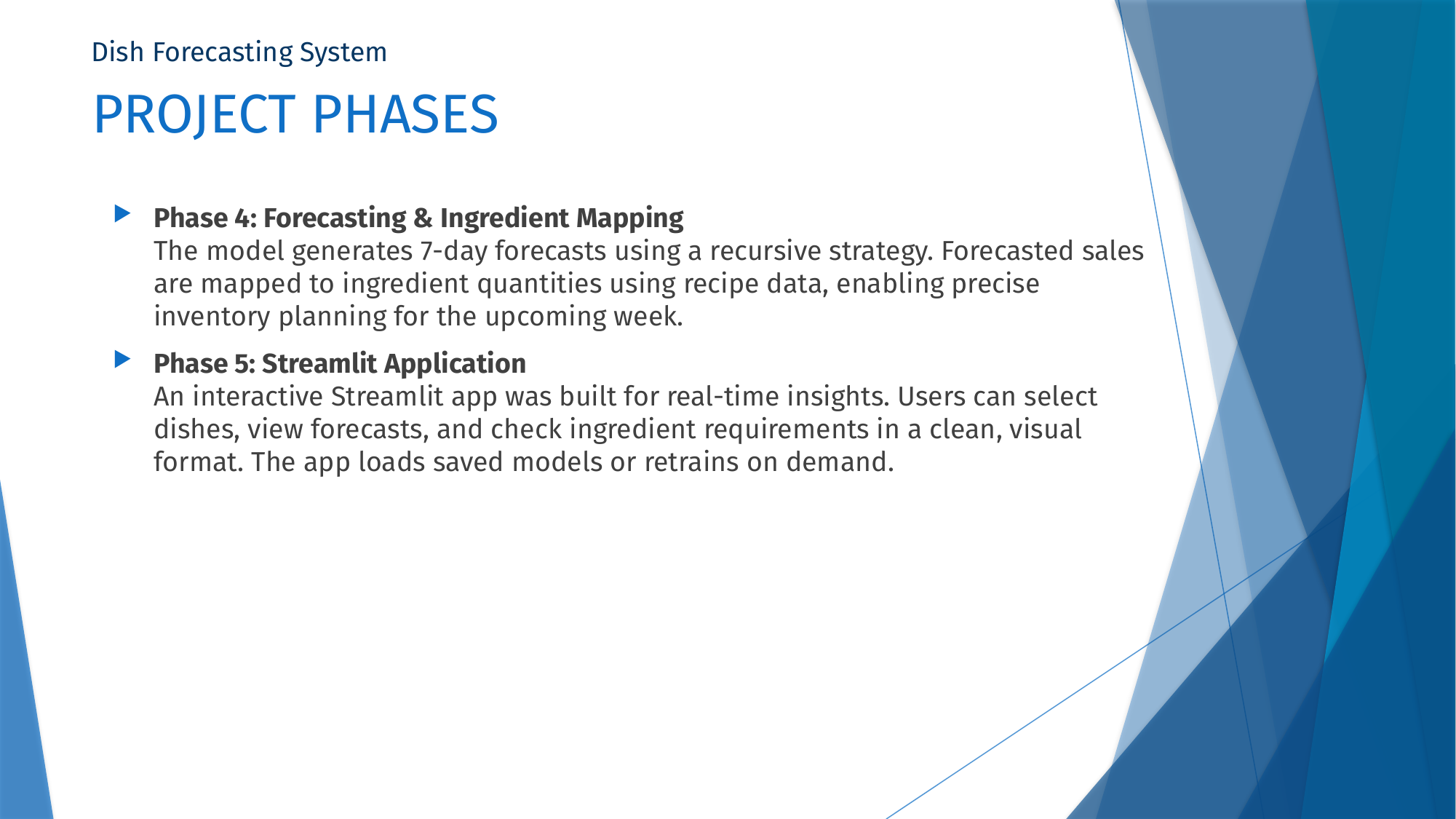

Dish Forecasting System
# PROJECT PHASES
Phase 4: Forecasting & Ingredient Mapping
The model generates 7-day forecasts using a recursive strategy. Forecasted sales are mapped to ingredient quantities using recipe data, enabling precise inventory planning for the upcoming week.
Phase 5: Streamlit Application
An interactive Streamlit app was built for real-time insights. Users can select dishes, view forecasts, and check ingredient requirements in a clean, visual format. The app loads saved models or retrains on demand.